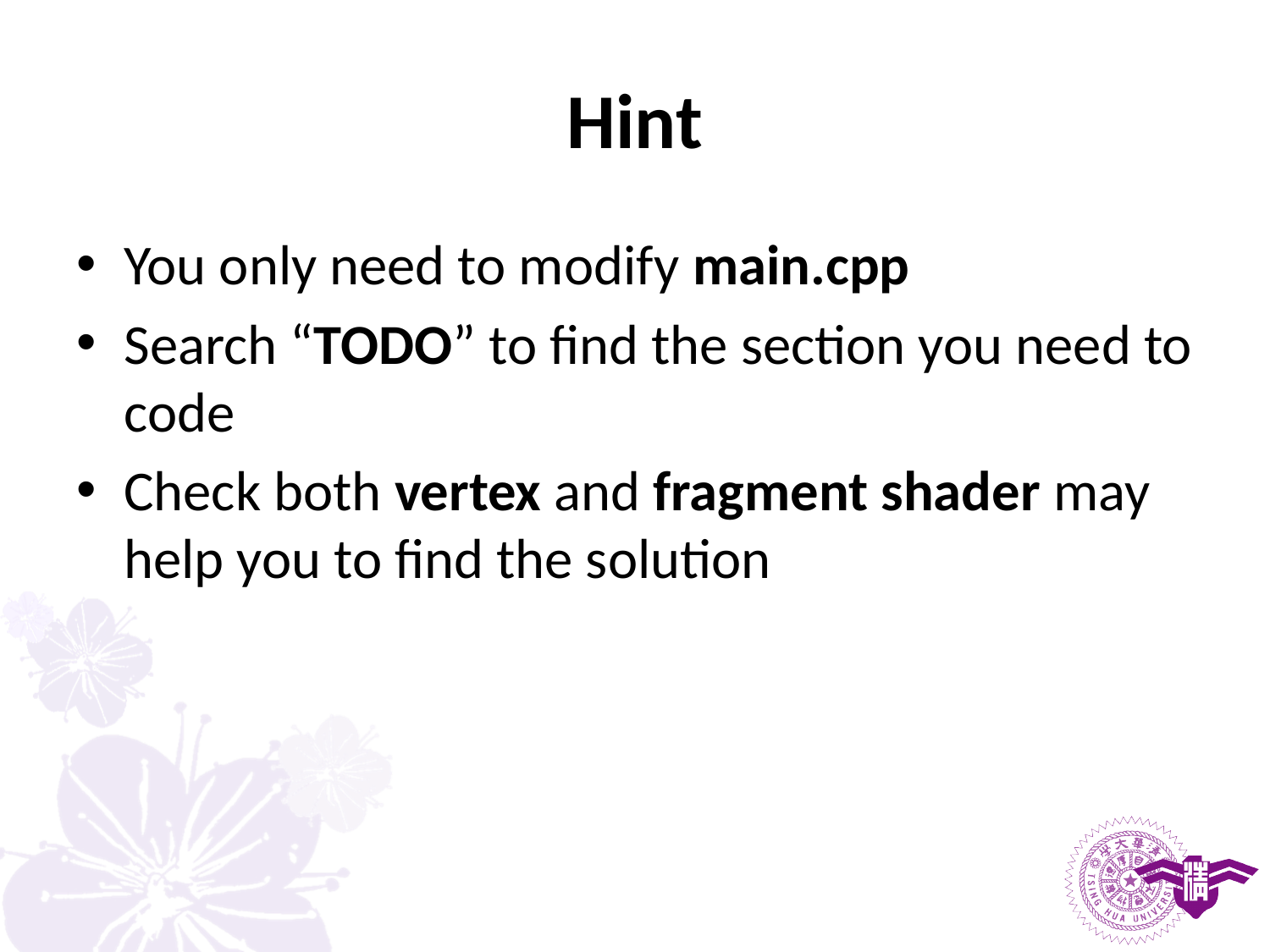

# Hint
You only need to modify main.cpp
Search “TODO” to find the section you need to code
Check both vertex and fragment shader may help you to find the solution